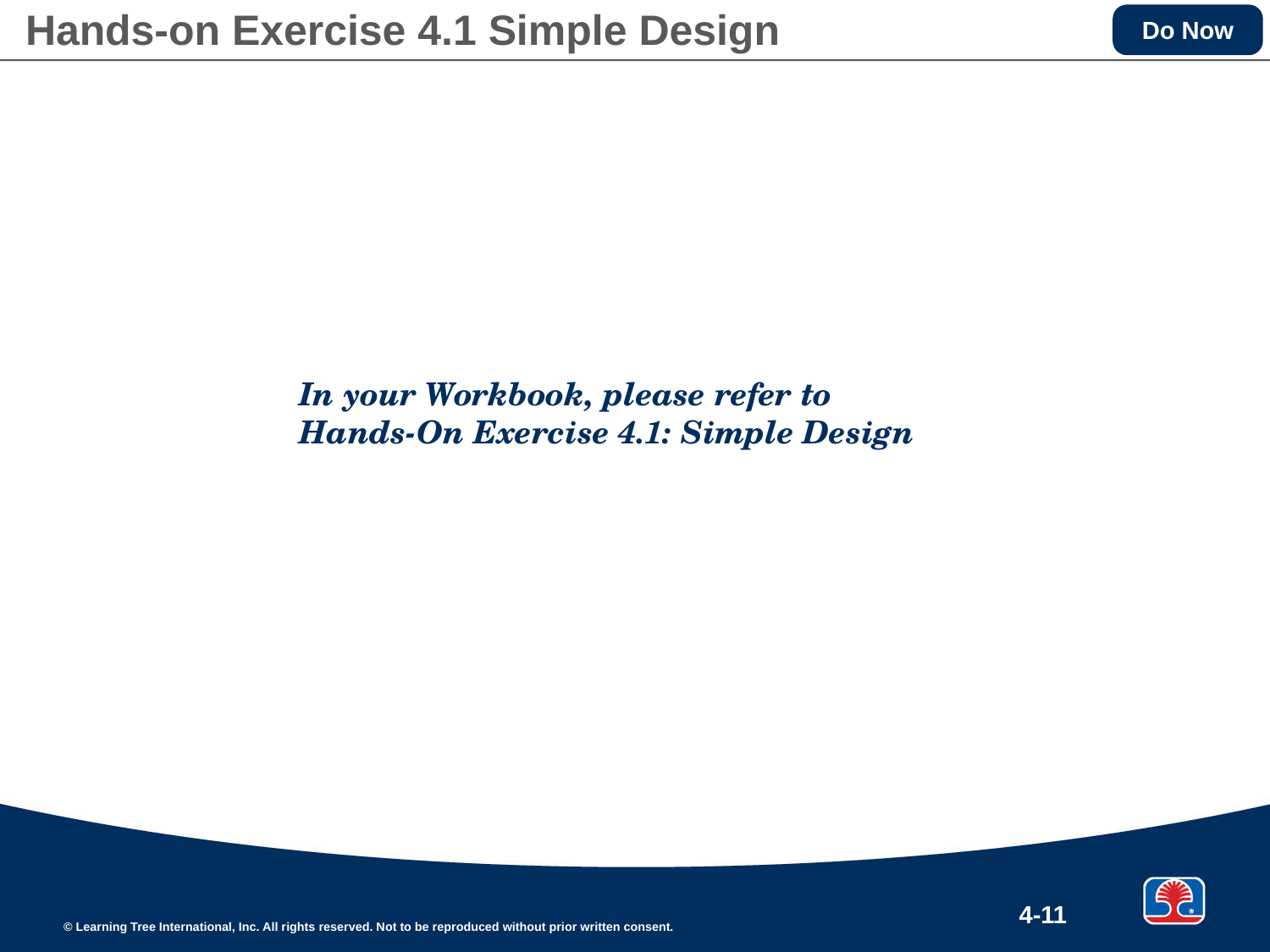

# Hands-on Exercise 4.1 Simple Design
In your Workbook, please refer to
Hands-On Exercise 4.1: Simple Design